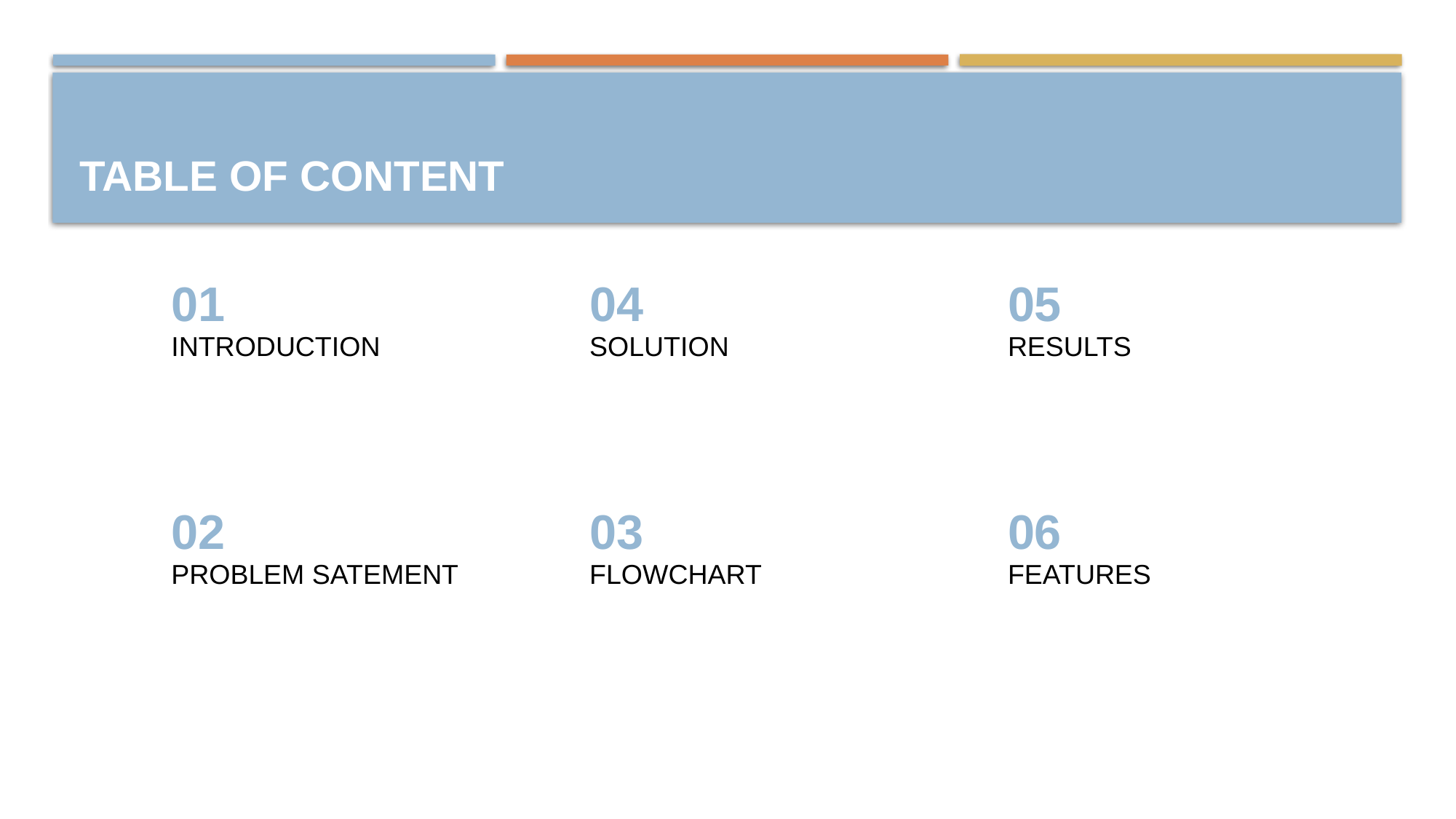

# TABLE OF CONTENT
| 01 INTRODUCTION | 04 SOLUTION | 05 RESULTS |
| --- | --- | --- |
| 02 PROBLEM SATEMENT | 03 FLOWCHART | 06 FEATURES |